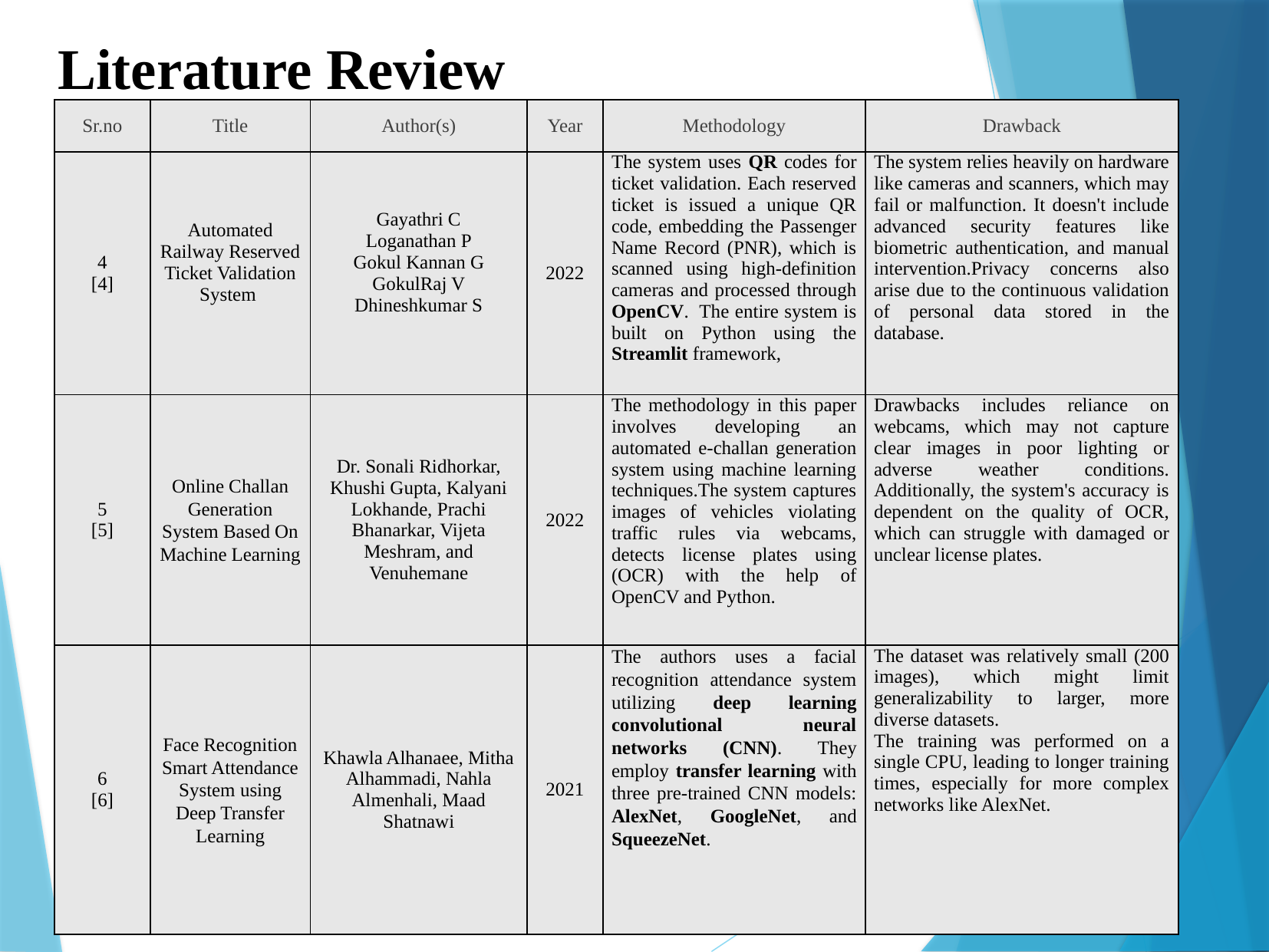

# Literature Review
| Sr.no | Title | Author(s) | Year | Methodology | Drawback |
| --- | --- | --- | --- | --- | --- |
| 4 [4] | Automated Railway Reserved Ticket Validation System | Gayathri C Loganathan P Gokul Kannan G GokulRaj V Dhineshkumar S | 2022 | The system uses QR codes for ticket validation. Each reserved ticket is issued a unique QR code, embedding the Passenger Name Record (PNR), which is scanned using high-definition cameras and processed through OpenCV.  The entire system is built on Python using the Streamlit framework, | The system relies heavily on hardware like cameras and scanners, which may fail or malfunction. It doesn't include advanced security features like biometric authentication, and manual intervention.Privacy concerns also arise due to the continuous validation of personal data stored in the database. |
| 5 [5] | Online Challan Generation System Based On Machine Learning | Dr. Sonali Ridhorkar, Khushi Gupta, Kalyani Lokhande, Prachi Bhanarkar, Vijeta Meshram, and Venuhemane | 2022 | The methodology in this paper involves developing an automated e-challan generation system using machine learning techniques.The system captures images of vehicles violating traffic rules via webcams, detects license plates using (OCR) with the help of OpenCV and Python. | Drawbacks includes reliance on webcams, which may not capture clear images in poor lighting or adverse weather conditions. Additionally, the system's accuracy is dependent on the quality of OCR, which can struggle with damaged or unclear license plates. |
| 6 [6] | Face Recognition Smart Attendance System using Deep Transfer Learning | Khawla Alhanaee, Mitha Alhammadi, Nahla Almenhali, Maad Shatnawi | 2021 | The authors uses a facial recognition attendance system utilizing deep learning convolutional neural networks (CNN). They employ transfer learning with three pre-trained CNN models: AlexNet, GoogleNet, and SqueezeNet. | The dataset was relatively small (200 images), which might limit generalizability to larger, more diverse datasets. The training was performed on a single CPU, leading to longer training times, especially for more complex networks like AlexNet. |